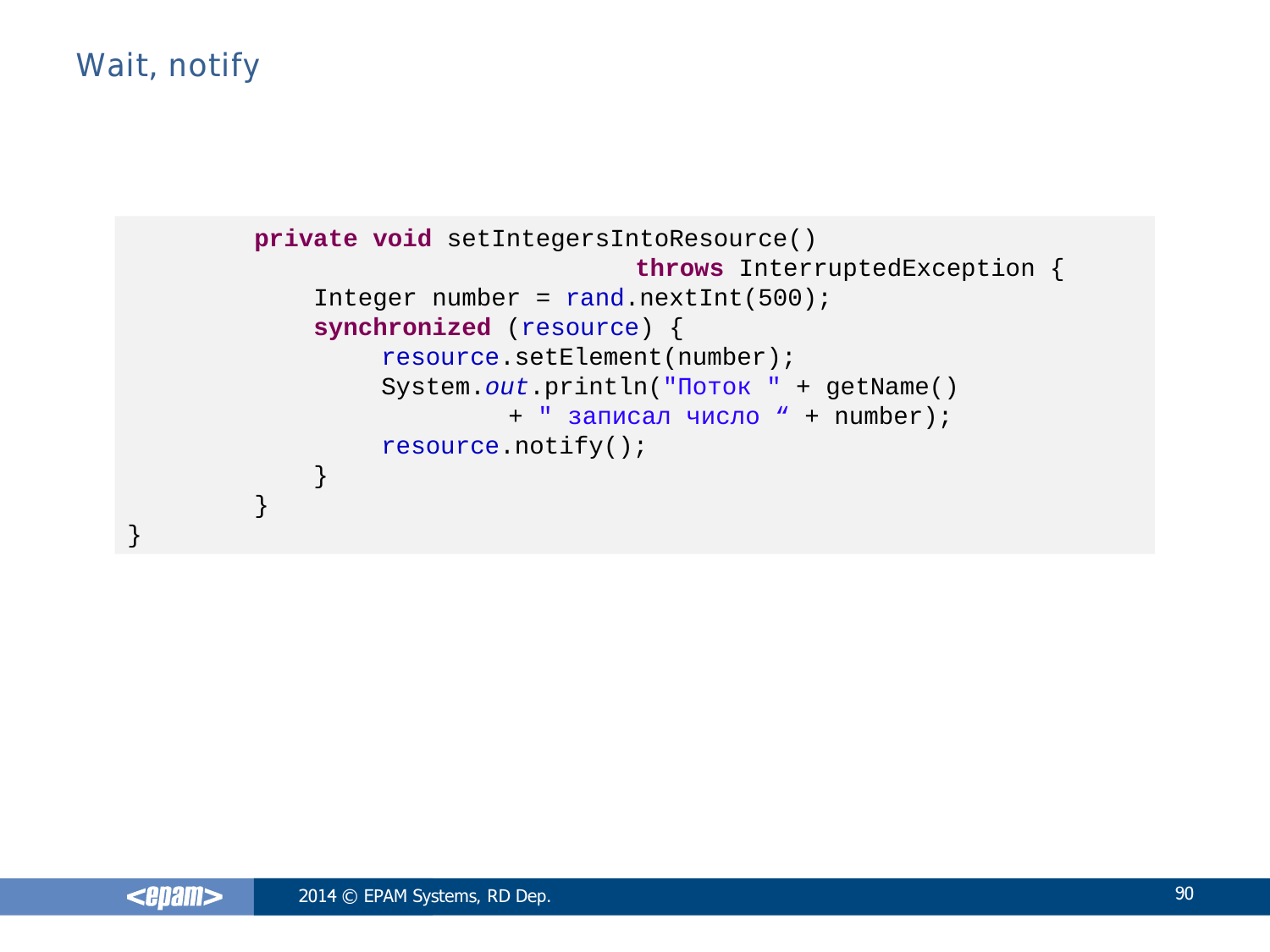

# Wait, notify
	private void setIntegersIntoResource()
				throws InterruptedException {
	    Integer number = rand.nextInt(500);
	    synchronized (resource) {
		resource.setElement(number);
		System.out.println("Поток " + getName()
			+ " записал число “ + number);
		resource.notify();
	    }
	}
}
90
2014 © EPAM Systems, RD Dep.